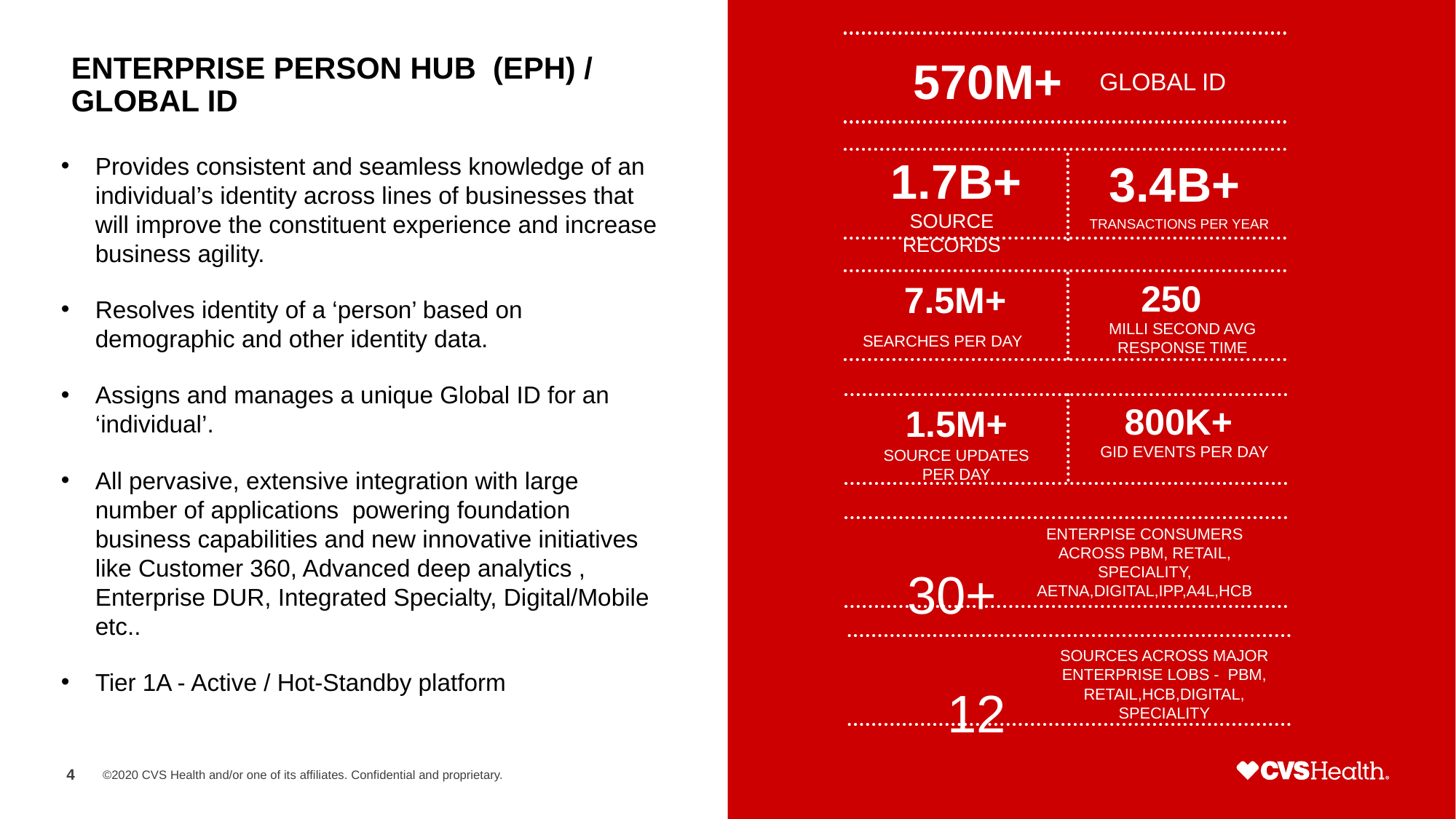

570M+
# ENTERPRISE PERSON HUB  (EPH) / GLOBAL ID
GLOBAL ID

Provides consistent and seamless knowledge of an individual’s identity across lines of businesses that will improve the constituent experience and increase business agility.
Resolves identity of a ‘person’ based on demographic and other identity data.
Assigns and manages a unique Global ID for an ‘individual’.
All pervasive, extensive integration with large number of applications  powering foundation business capabilities and new innovative initiatives like Customer 360, Advanced deep analytics , Enterprise DUR, Integrated Specialty, Digital/Mobile etc..
Tier 1A - Active / Hot-Standby platform

1.7B+
3.4B+
SOURCE RECORDS
TRANSACTIONS PER YEAR
250
7.5M+
MILLI SECOND AVG RESPONSE TIME
SEARCHES PER DAY
800K+
1.5M+
GID EVENTS PER DAY
SOURCE UPDATES PER DAY
ENTERPISE CONSUMERS ACROSS PBM, RETAIL, SPECIALITY, AETNA,DIGITAL,IPP,A4L,HCB
30+
SOURCES ACROSS MAJOR ENTERPRISE LOBS -  PBM, RETAIL,HCB,DIGITAL, SPECIALITY
12